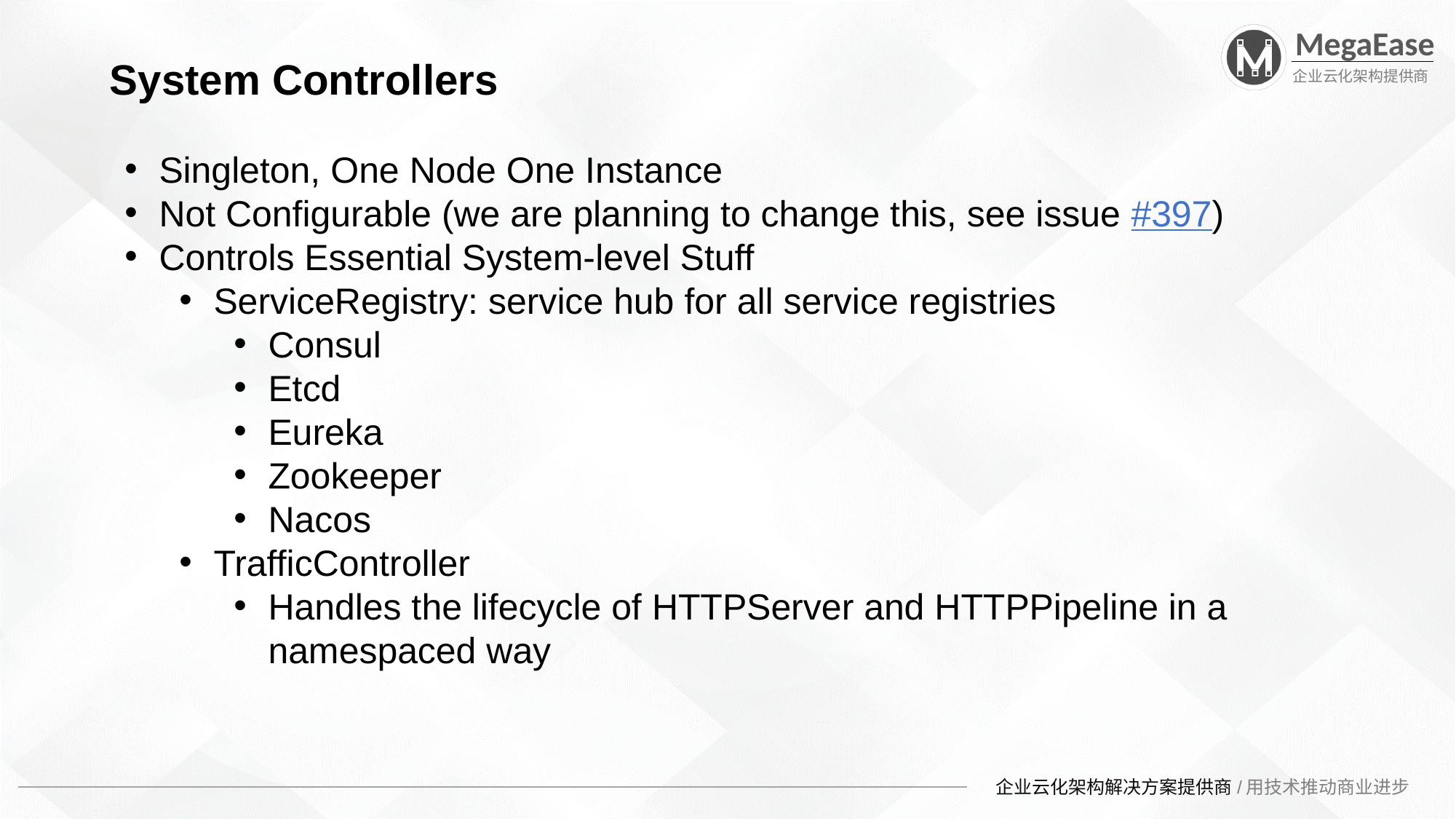

System Controllers
Singleton, One Node One Instance
Not Configurable (we are planning to change this, see issue #397)
Controls Essential System-level Stuff
ServiceRegistry: service hub for all service registries
Consul
Etcd
Eureka
Zookeeper
Nacos
TrafficController
Handles the lifecycle of HTTPServer and HTTPPipeline in a namespaced way